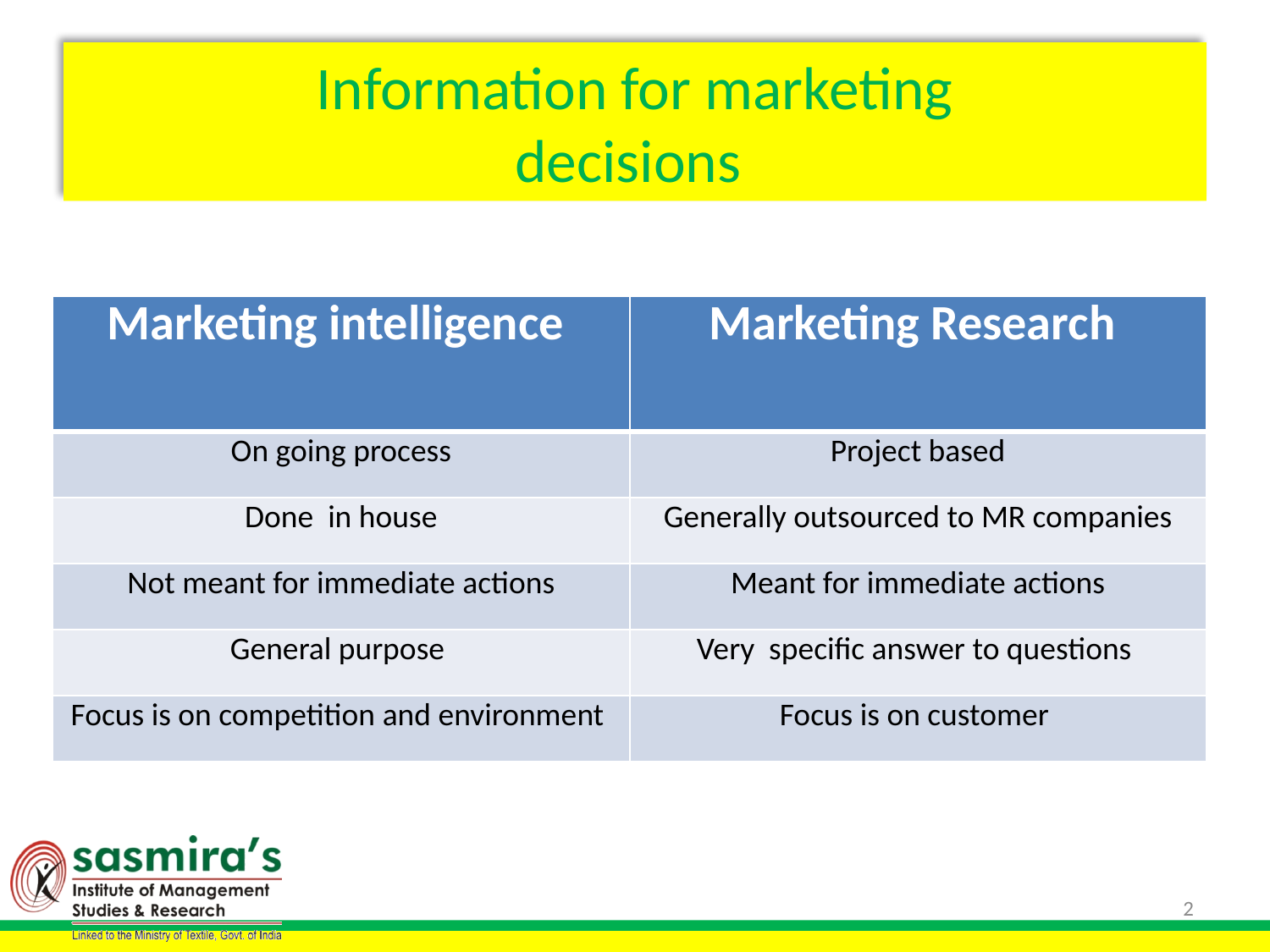

# Information for marketing decisions
| Marketing intelligence | Marketing Research |
| --- | --- |
| On going process | Project based |
| Done in house | Generally outsourced to MR companies |
| Not meant for immediate actions | Meant for immediate actions |
| General purpose | Very specific answer to questions |
| Focus is on competition and environment | Focus is on customer |
2